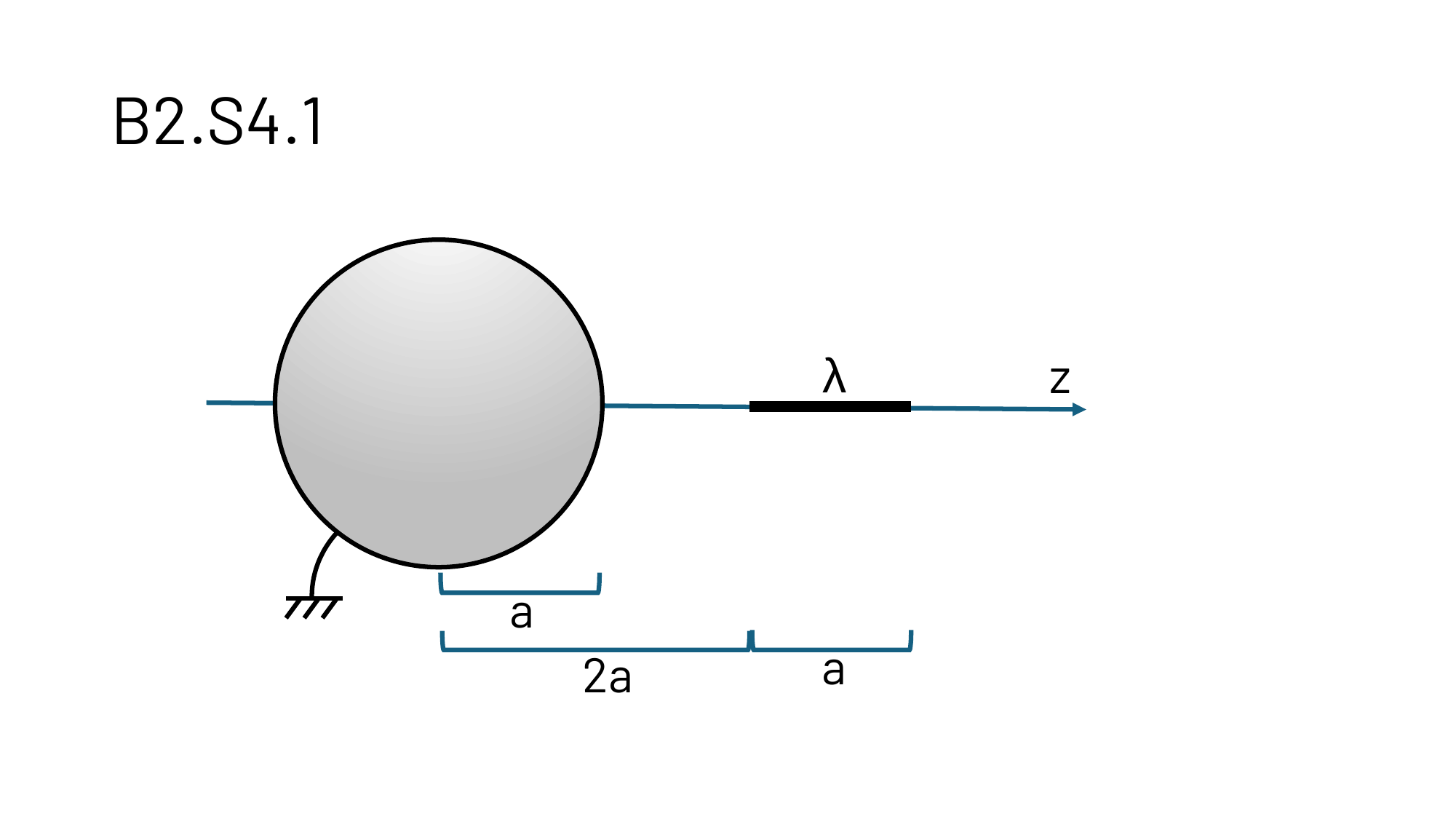

# B2.S4.1

λ
z

a
a
2a